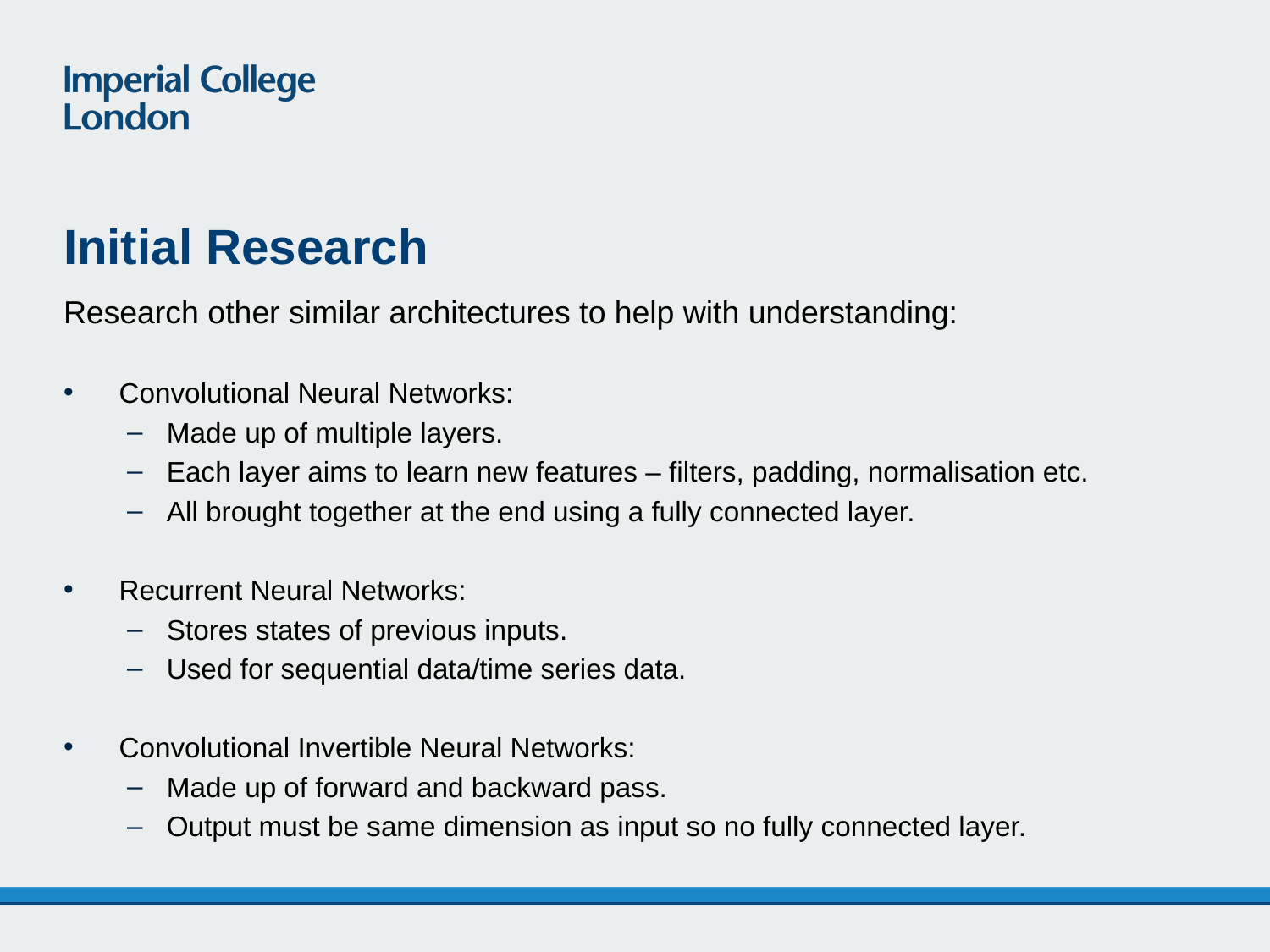

# Initial Research
Research other similar architectures to help with understanding:

 Convolutional Neural Networks:
Made up of multiple layers.
Each layer aims to learn new features – filters, padding, normalisation etc.
All brought together at the end using a fully connected layer.

 Recurrent Neural Networks:
Stores states of previous inputs.
Used for sequential data/time series data.

 Convolutional Invertible Neural Networks:
Made up of forward and backward pass.
Output must be same dimension as input so no fully connected layer.